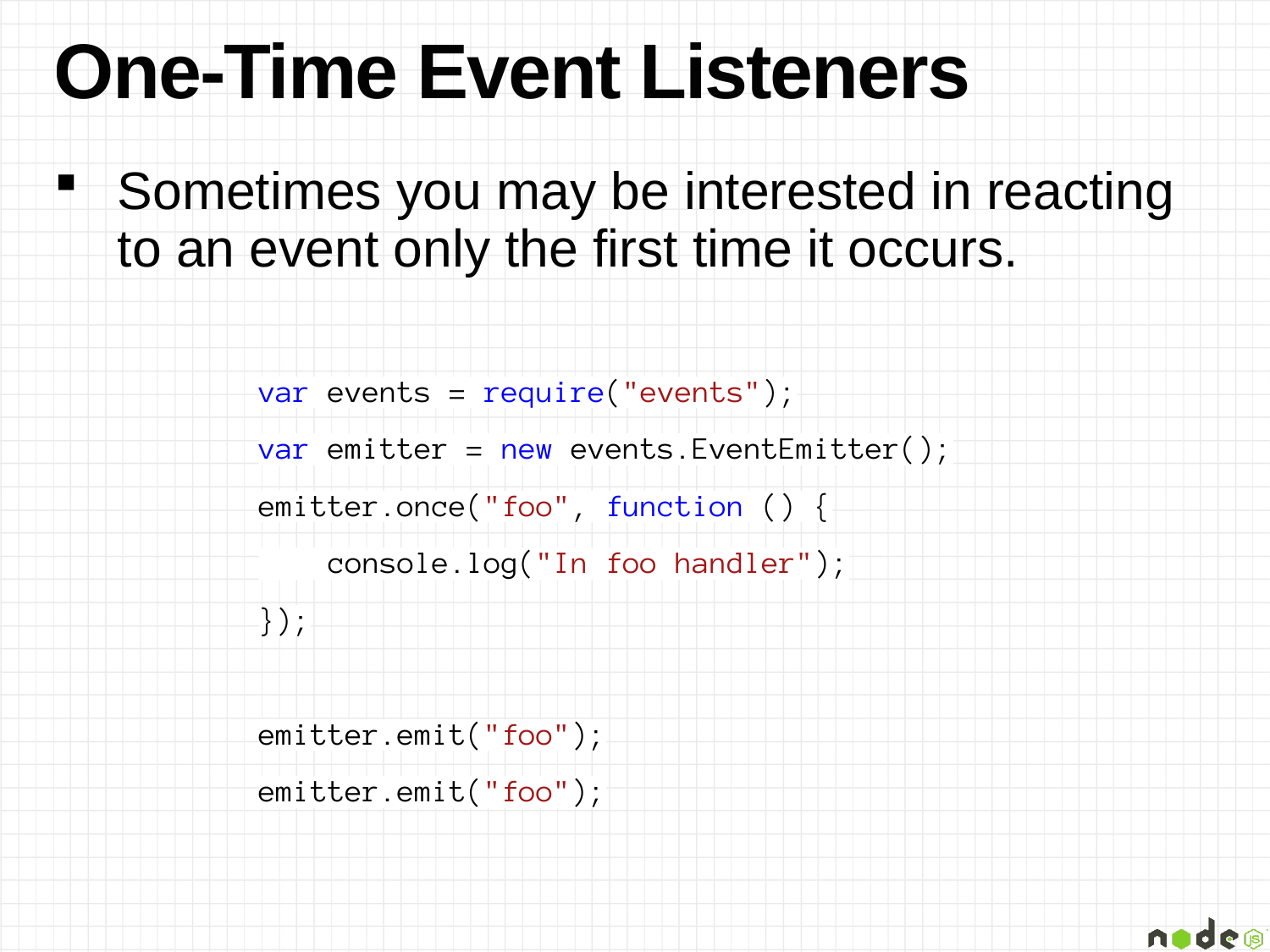

# One-Time Event Listeners
Sometimes you may be interested in reacting to an event only the first time it occurs.
var events = require("events");
var emitter = new events.EventEmitter();
emitter.once("foo", function () {
    console.log("In foo handler");
});

emitter.emit("foo");
emitter.emit("foo");